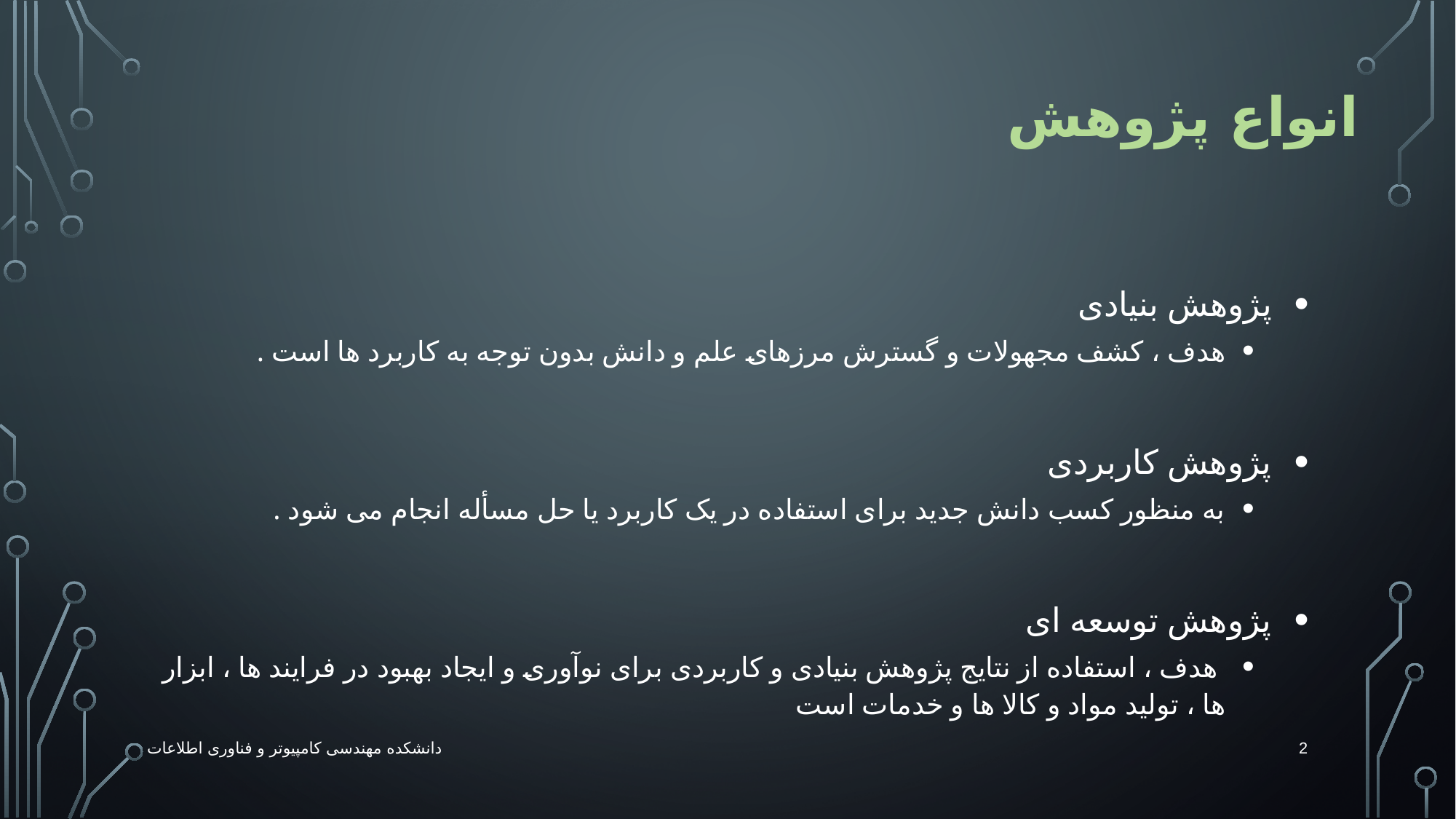

# انواع پژوهش
 پژوهش بنیادی
هدف ، کشف مجهولات و گسترش مرزهای علم و دانش بدون توجه به کاربرد ها است .
 پژوهش کاربردی
به منظور کسب دانش جدید برای استفاده در یک کاربرد یا حل مسأله انجام می شود .
 پژوهش توسعه ای
 هدف ، استفاده از نتایج پژوهش بنیادی و کاربردی برای نوآوری و ایجاد بهبود در فرایند ها ، ابزار ها ، تولید مواد و کالا ها و خدمات است

دانشکده مهندسی کامپیوتر و فناوری اطلاعات
2